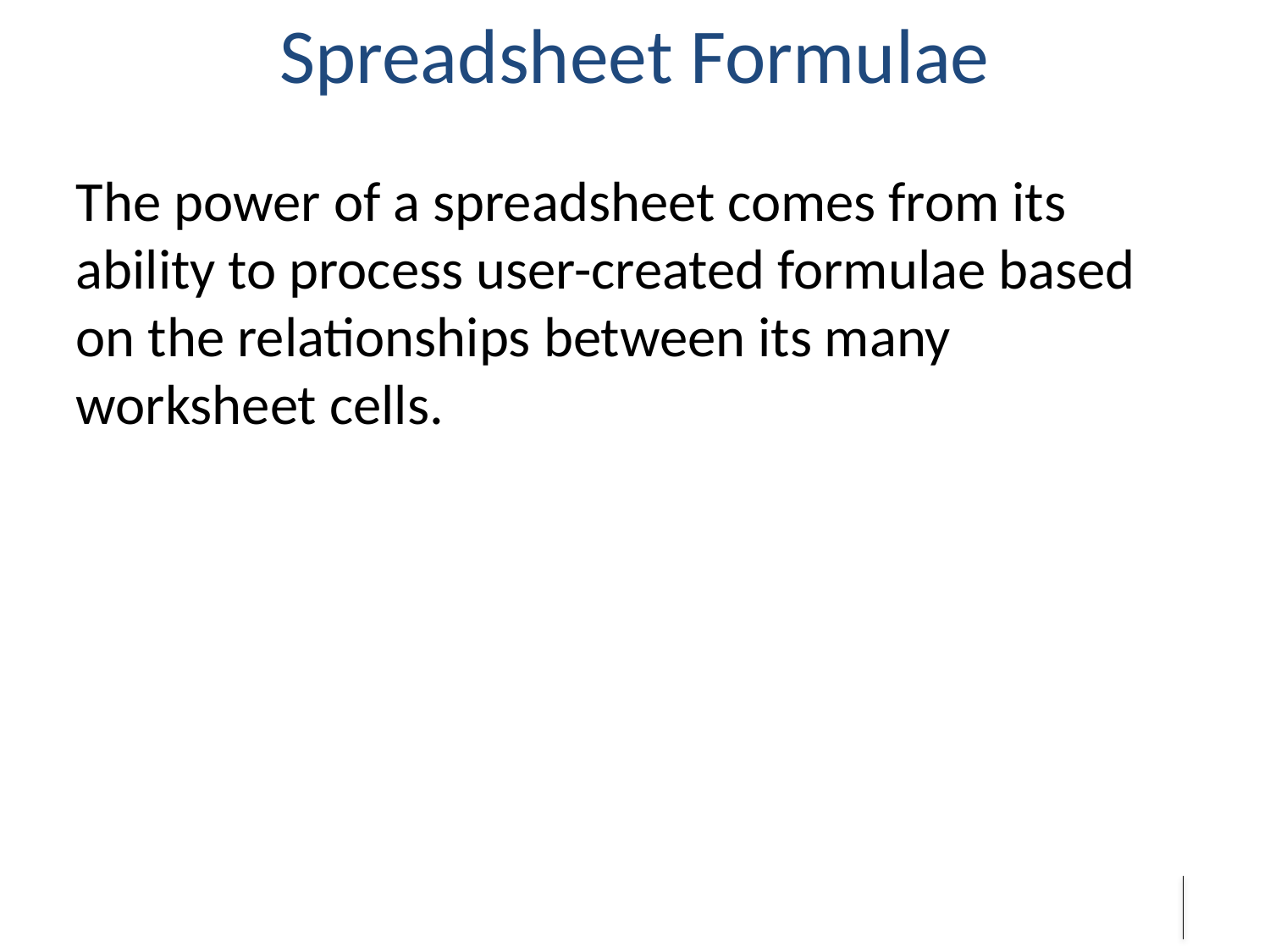

# Spreadsheet Formulae
The power of a spreadsheet comes from its ability to process user-created formulae based on the relationships between its many worksheet cells.